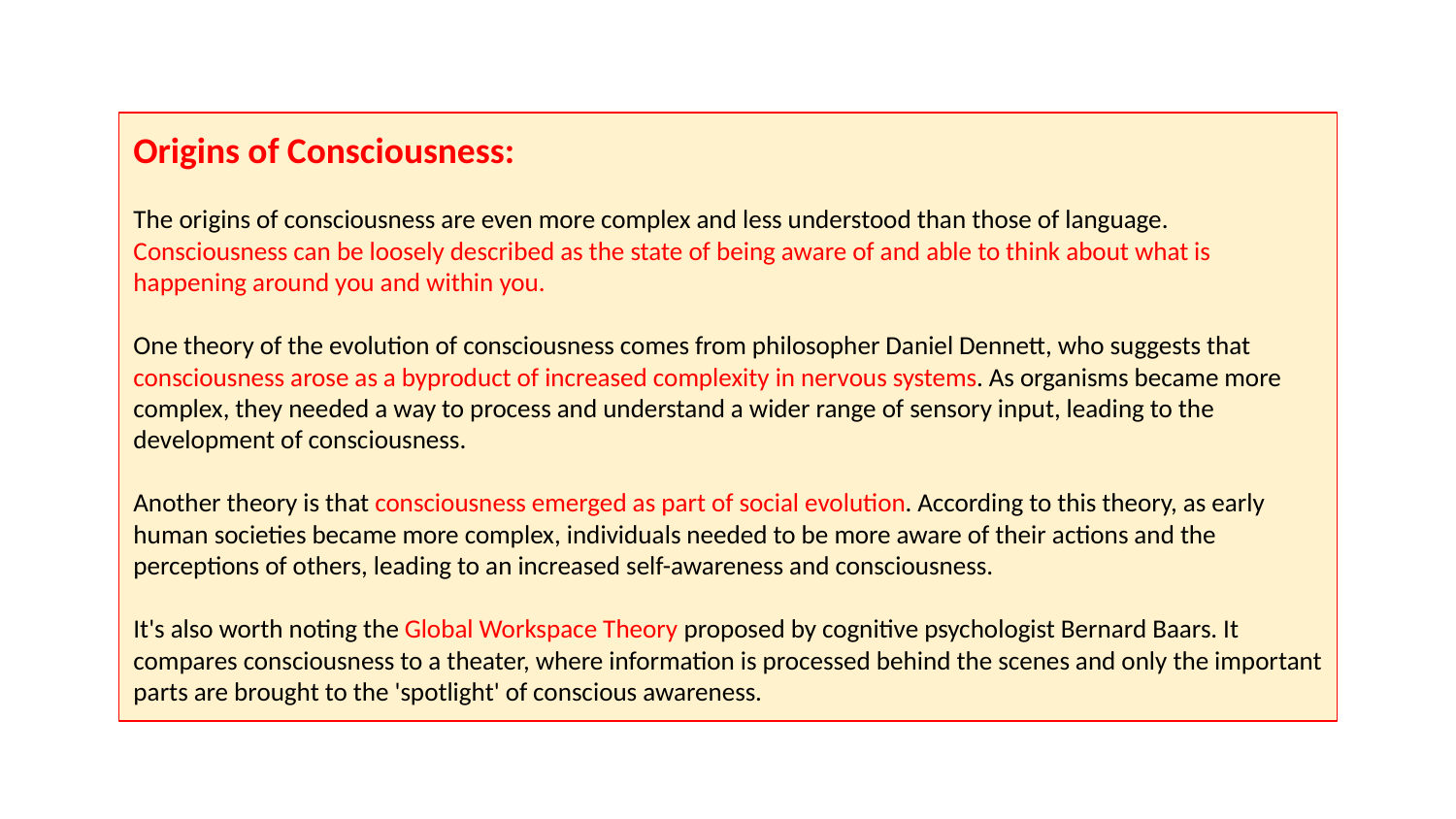

Origins of Consciousness:

The origins of consciousness are even more complex and less understood than those of language. Consciousness can be loosely described as the state of being aware of and able to think about what is happening around you and within you.

One theory of the evolution of consciousness comes from philosopher Daniel Dennett, who suggests that consciousness arose as a byproduct of increased complexity in nervous systems. As organisms became more complex, they needed a way to process and understand a wider range of sensory input, leading to the development of consciousness.

Another theory is that consciousness emerged as part of social evolution. According to this theory, as early human societies became more complex, individuals needed to be more aware of their actions and the perceptions of others, leading to an increased self-awareness and consciousness.

It's also worth noting the Global Workspace Theory proposed by cognitive psychologist Bernard Baars. It compares consciousness to a theater, where information is processed behind the scenes and only the important parts are brought to the 'spotlight' of conscious awareness.